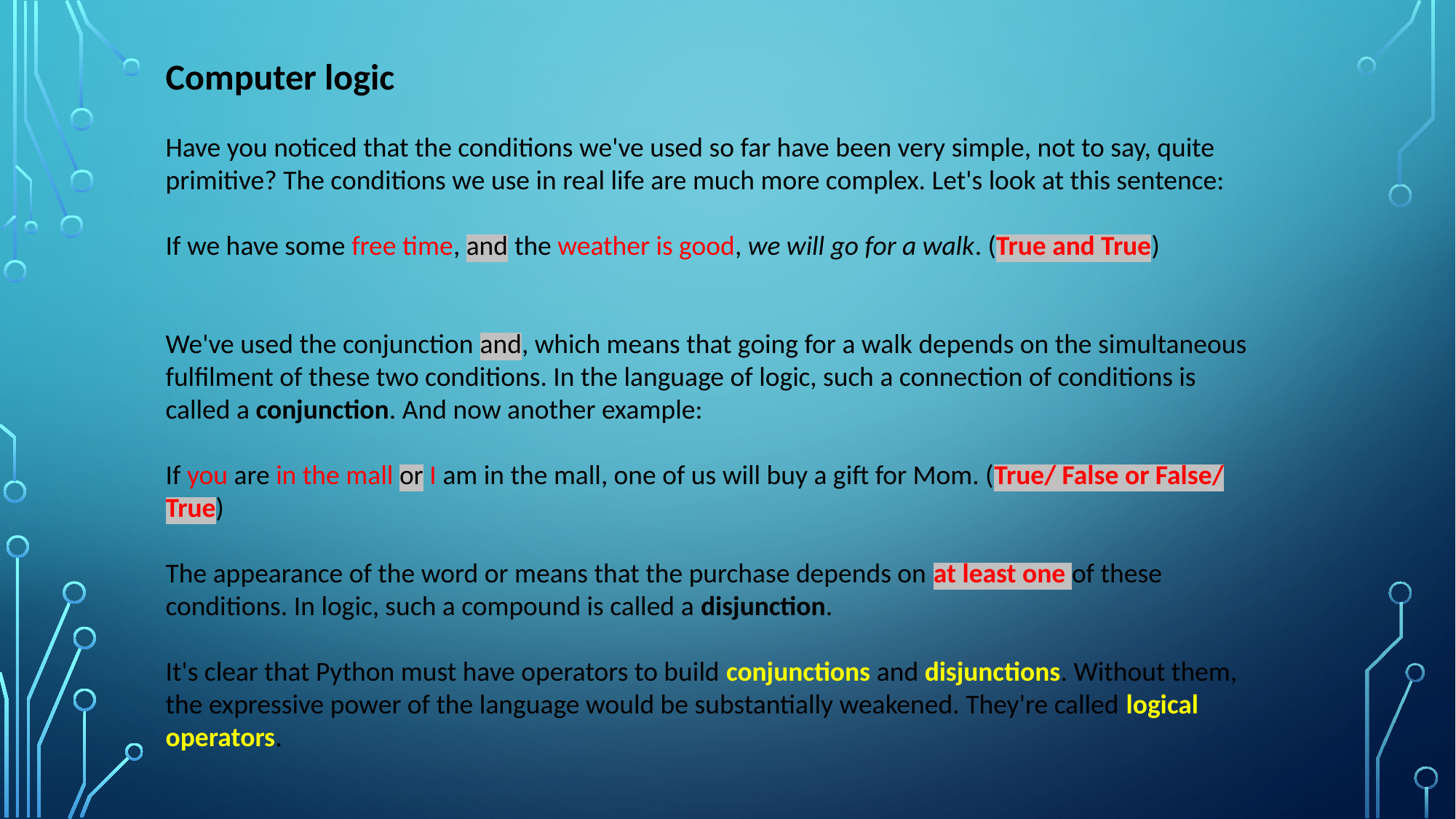

Computer logic

Have you noticed that the conditions we've used so far have been very simple, not to say, quite primitive? The conditions we use in real life are much more complex. Let's look at this sentence:

If we have some free time, and the weather is good, we will go for a walk. (True and True)

We've used the conjunction and, which means that going for a walk depends on the simultaneous fulfilment of these two conditions. In the language of logic, such a connection of conditions is called a conjunction. And now another example:

If you are in the mall or I am in the mall, one of us will buy a gift for Mom. (True/ False or False/ True)

The appearance of the word or means that the purchase depends on at least one of these conditions. In logic, such a compound is called a disjunction.

It's clear that Python must have operators to build conjunctions and disjunctions. Without them, the expressive power of the language would be substantially weakened. They're called logical operators.